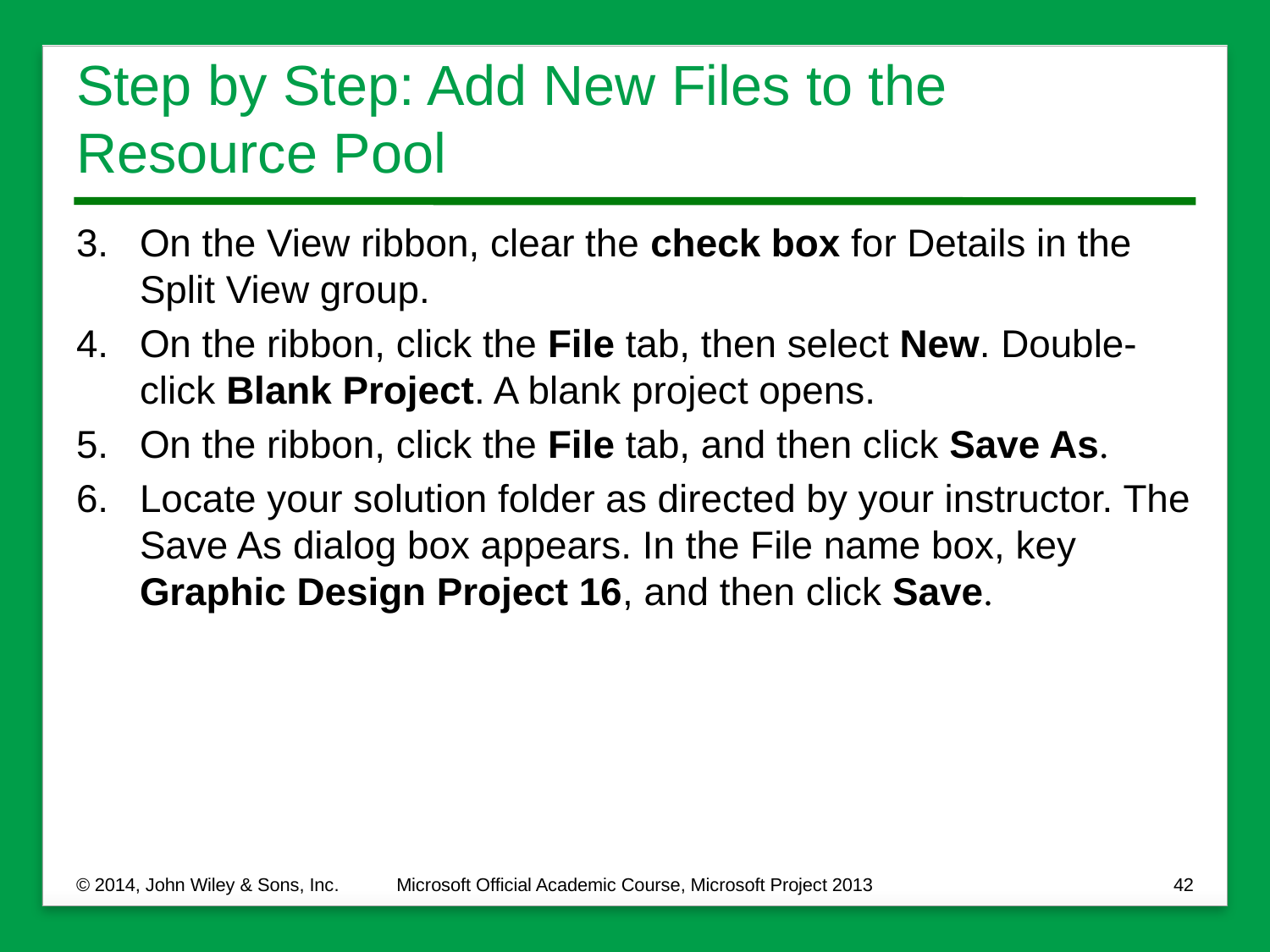

# Step by Step: Add New Files to the Resource Pool
3.	On the View ribbon, clear the check box for Details in the Split View group.
4.	On the ribbon, click the File tab, then select New. Double-click Blank Project. A blank project opens.
5.	On the ribbon, click the File tab, and then click Save As.
6.	Locate your solution folder as directed by your instructor. The Save As dialog box appears. In the File name box, key Graphic Design Project 16, and then click Save.
© 2014, John Wiley & Sons, Inc.
Microsoft Official Academic Course, Microsoft Project 2013
42